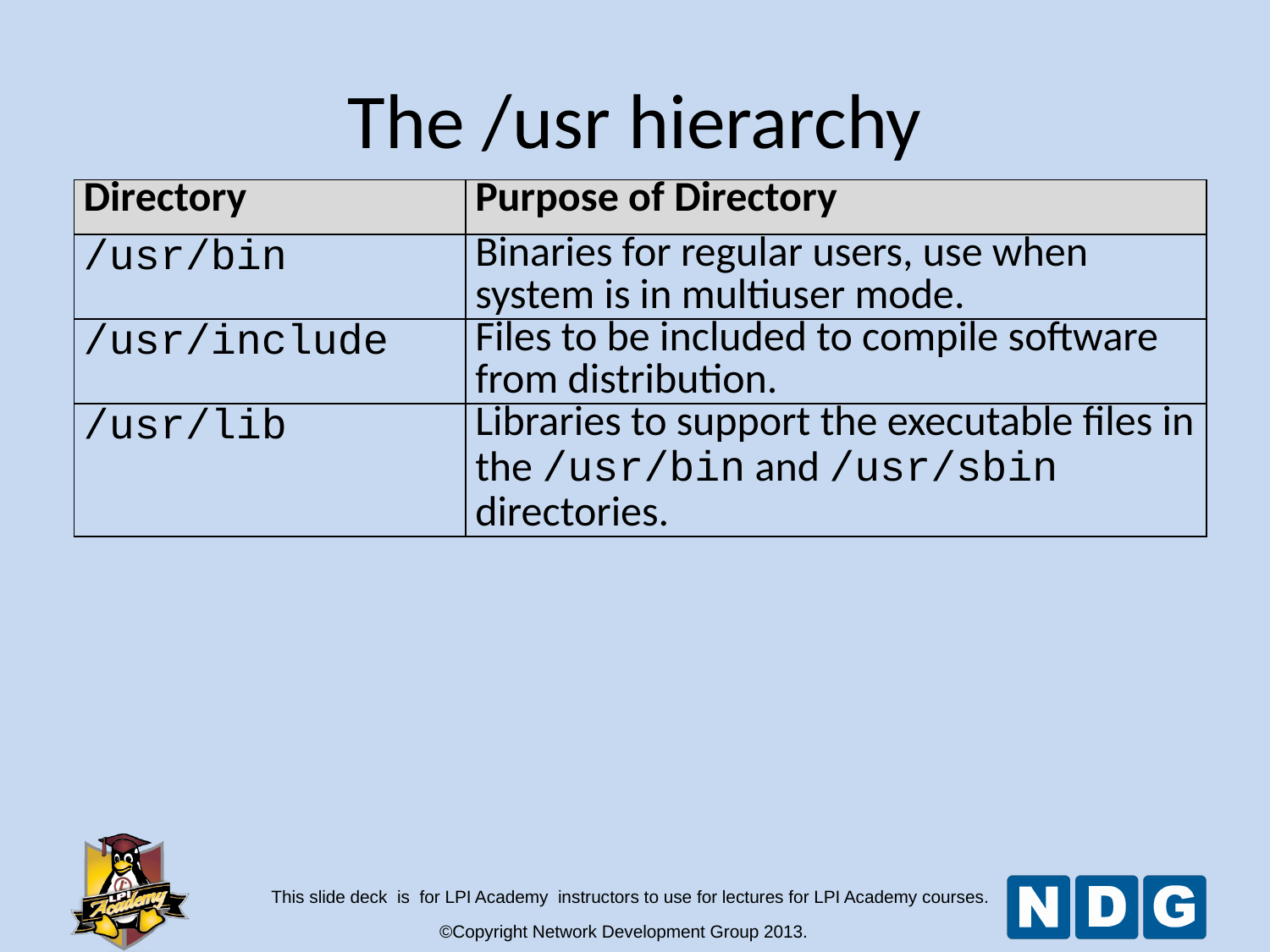

The /usr hierarchy
| Directory | Purpose of Directory |
| --- | --- |
| /usr/bin | Binaries for regular users, use when system is in multiuser mode. |
| /usr/include | Files to be included to compile software from distribution. |
| /usr/lib | Libraries to support the executable files in the /usr/bin and /usr/sbin directories. |